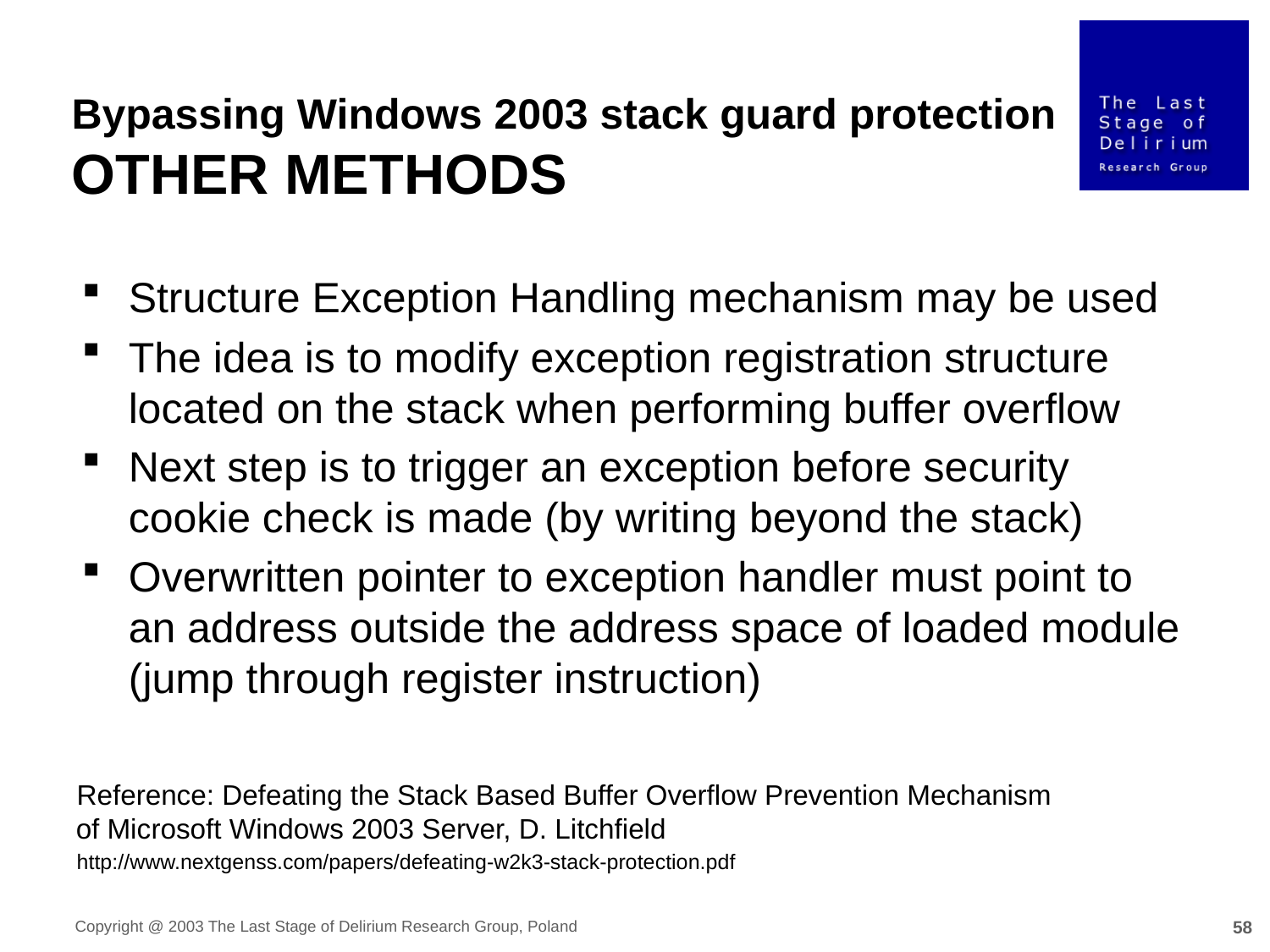

Bypassing Windows 2003 stack guard protection
OTHER METHODS
Structure Exception Handling mechanism may be used
The idea is to modify exception registration structure located on the stack when performing buffer overflow
Next step is to trigger an exception before security cookie check is made (by writing beyond the stack)
Overwritten pointer to exception handler must point to an address outside the address space of loaded module (jump through register instruction)
Reference: Defeating the Stack Based Buffer Overflow Prevention Mechanism
of Microsoft Windows 2003 Server, D. Litchfield
http://www.nextgenss.com/papers/defeating-w2k3-stack-protection.pdf